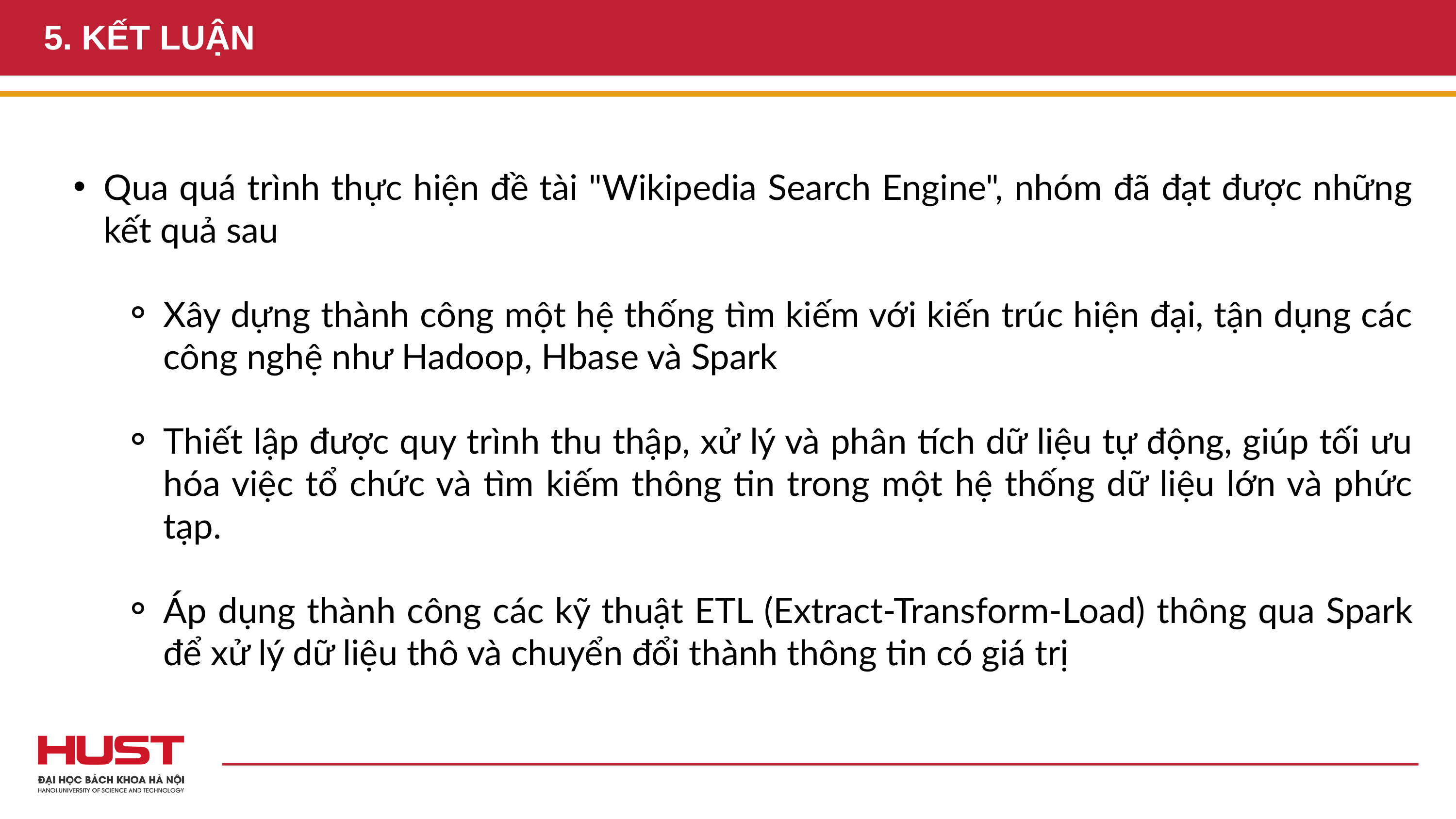

5. KẾT LUẬN
Qua quá trình thực hiện đề tài "Wikipedia Search Engine", nhóm đã đạt được những kết quả sau

Xây dựng thành công một hệ thống tìm kiếm với kiến trúc hiện đại, tận dụng các công nghệ như Hadoop, Hbase và Spark

Thiết lập được quy trình thu thập, xử lý và phân tích dữ liệu tự động, giúp tối ưu hóa việc tổ chức và tìm kiếm thông tin trong một hệ thống dữ liệu lớn và phức tạp.

Áp dụng thành công các kỹ thuật ETL (Extract-Transform-Load) thông qua Spark để xử lý dữ liệu thô và chuyển đổi thành thông tin có giá trị